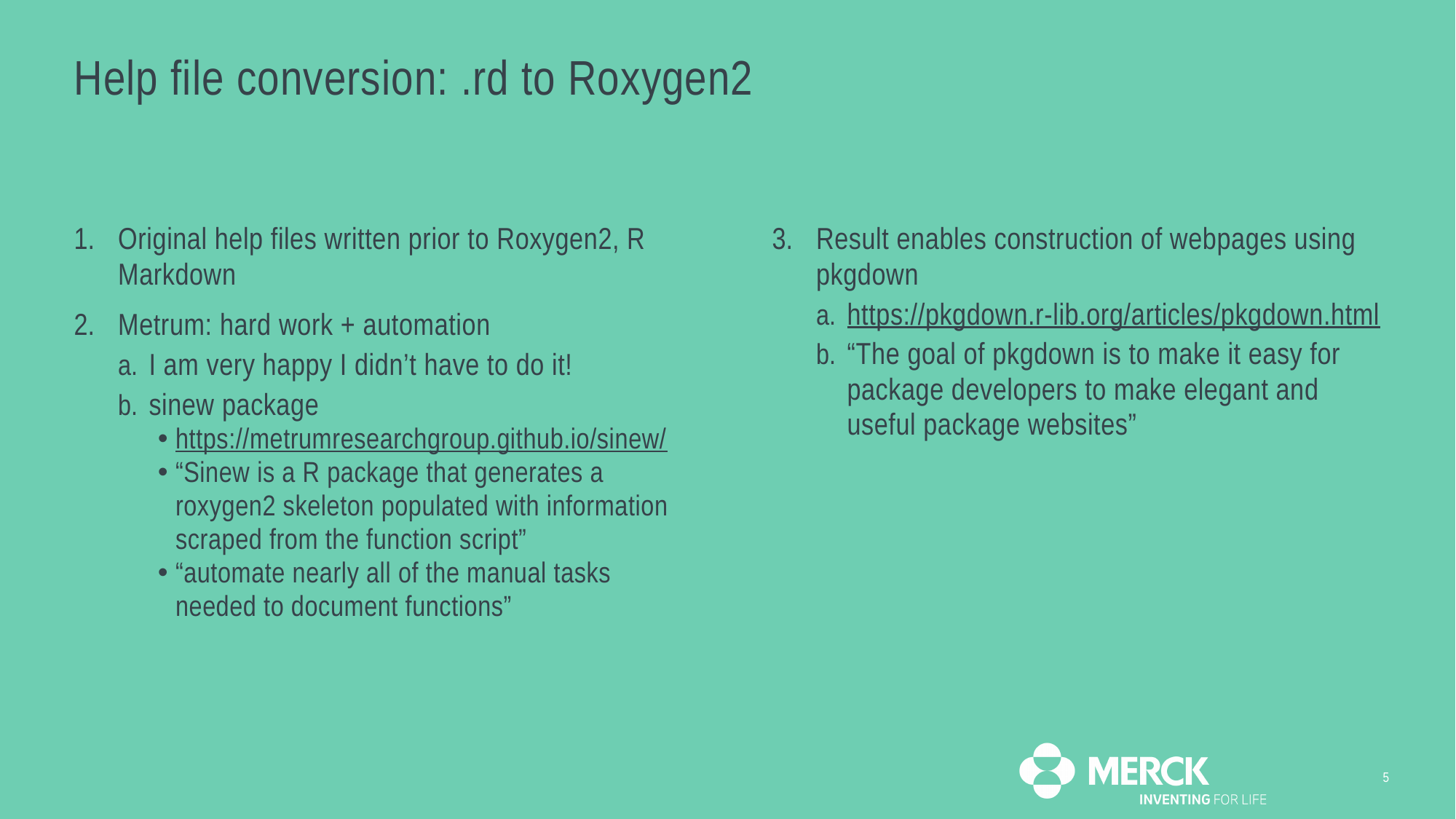

# Help file conversion: .rd to Roxygen2
Original help files written prior to Roxygen2, R Markdown
Metrum: hard work + automation
I am very happy I didn’t have to do it!
sinew package
https://metrumresearchgroup.github.io/sinew/
“Sinew is a R package that generates a roxygen2 skeleton populated with information scraped from the function script”
“automate nearly all of the manual tasks needed to document functions”

Result enables construction of webpages using pkgdown
https://pkgdown.r-lib.org/articles/pkgdown.html
“The goal of pkgdown is to make it easy for package developers to make elegant and useful package websites”
5